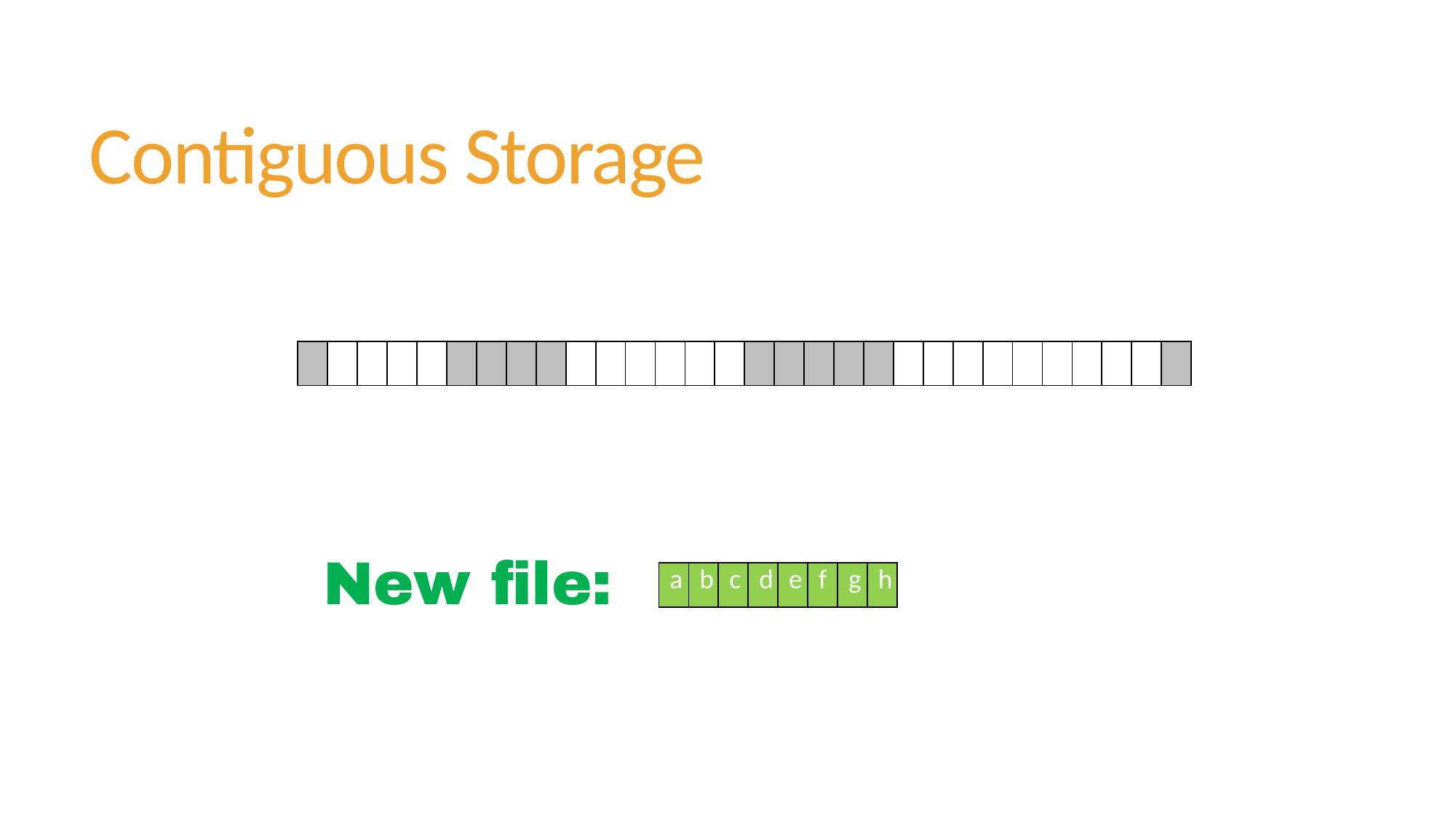

# Contiguous Storage
|  |  |  |  |  |  |  |  |  |  |  |  |  |  |  |  |  |  |  |  |  |  |  |  |  |  |  |  |  |  |
| --- | --- | --- | --- | --- | --- | --- | --- | --- | --- | --- | --- | --- | --- | --- | --- | --- | --- | --- | --- | --- | --- | --- | --- | --- | --- | --- | --- | --- | --- |
New file:
| a | b | c | d | e | f | g | h |
| --- | --- | --- | --- | --- | --- | --- | --- |